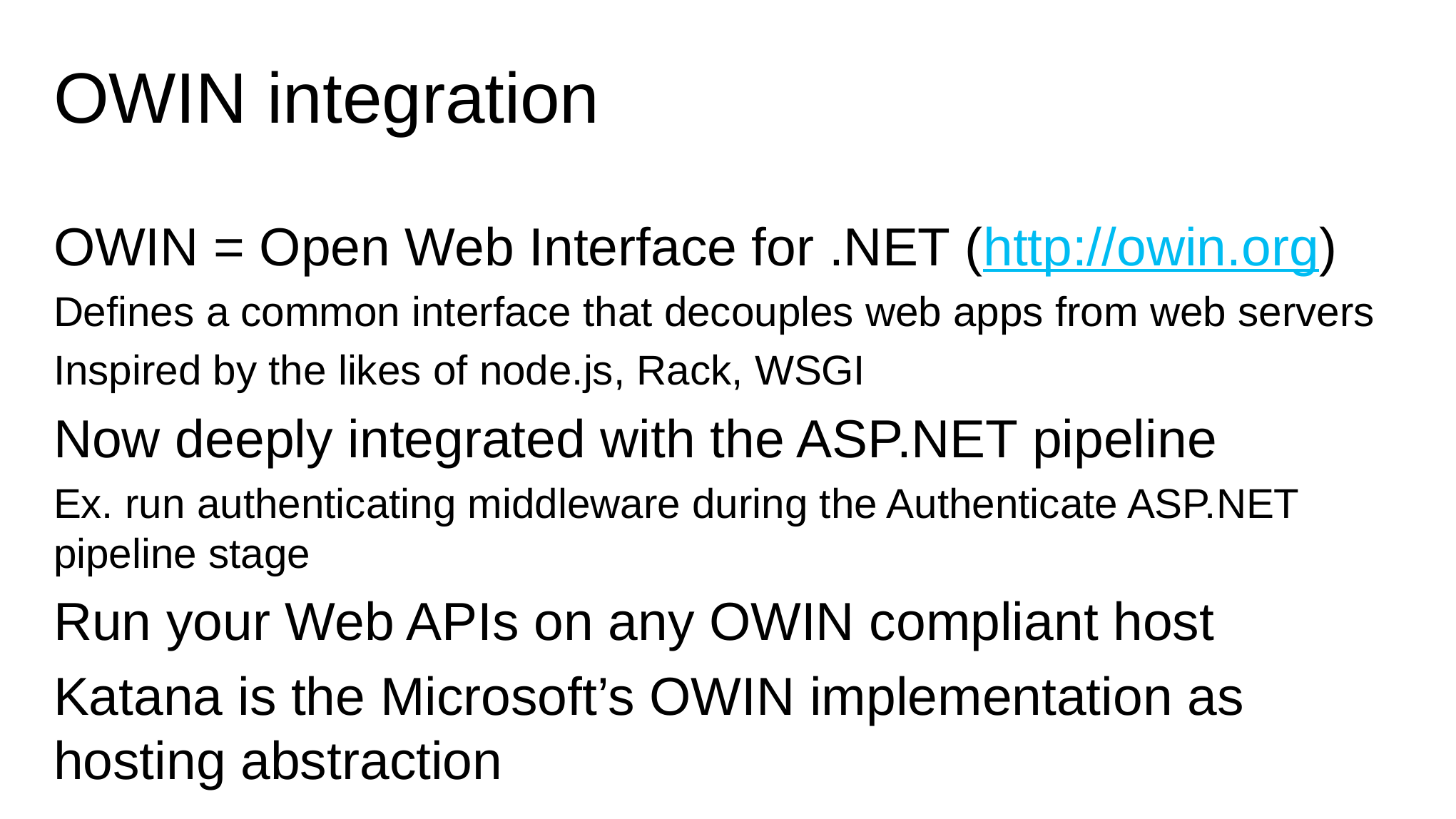

# OWIN integration
OWIN = Open Web Interface for .NET (http://owin.org)
Defines a common interface that decouples web apps from web servers
Inspired by the likes of node.js, Rack, WSGI
Now deeply integrated with the ASP.NET pipeline
Ex. run authenticating middleware during the Authenticate ASP.NET pipeline stage
Run your Web APIs on any OWIN compliant host
Katana is the Microsoft’s OWIN implementation as hosting abstraction